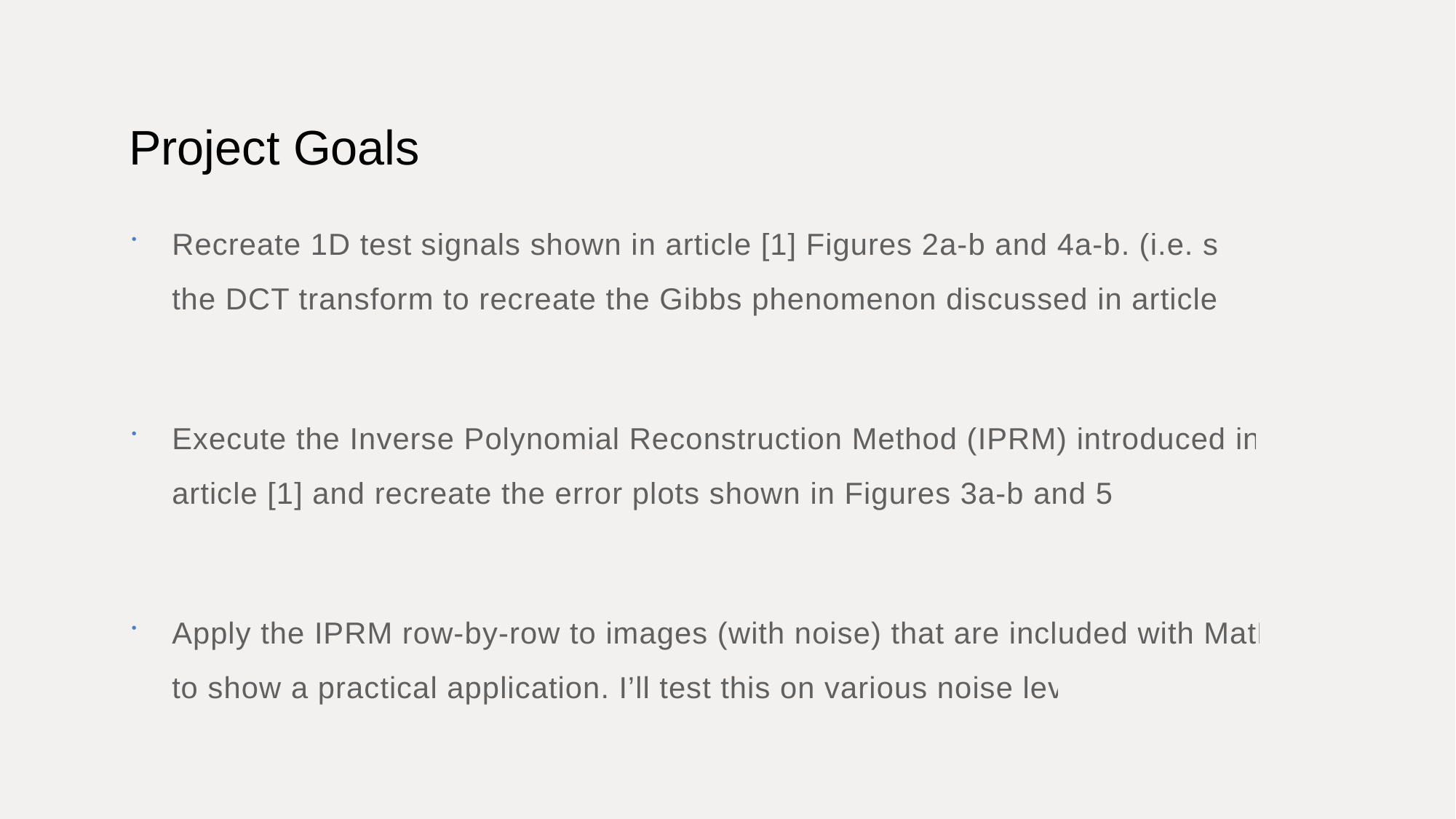

# Project Goals
Recreate 1D test signals shown in article [1] Figures 2a-b and 4a-b. (i.e. show the DCT transform to recreate the Gibbs phenomenon discussed in article [1]).

Execute the Inverse Polynomial Reconstruction Method (IPRM) introduced in the article [1] and recreate the error plots shown in Figures 3a-b and 5a-b.

Apply the IPRM row-by-row to images (with noise) that are included with MatLab, to show a practical application. I’ll test this on various noise levels.